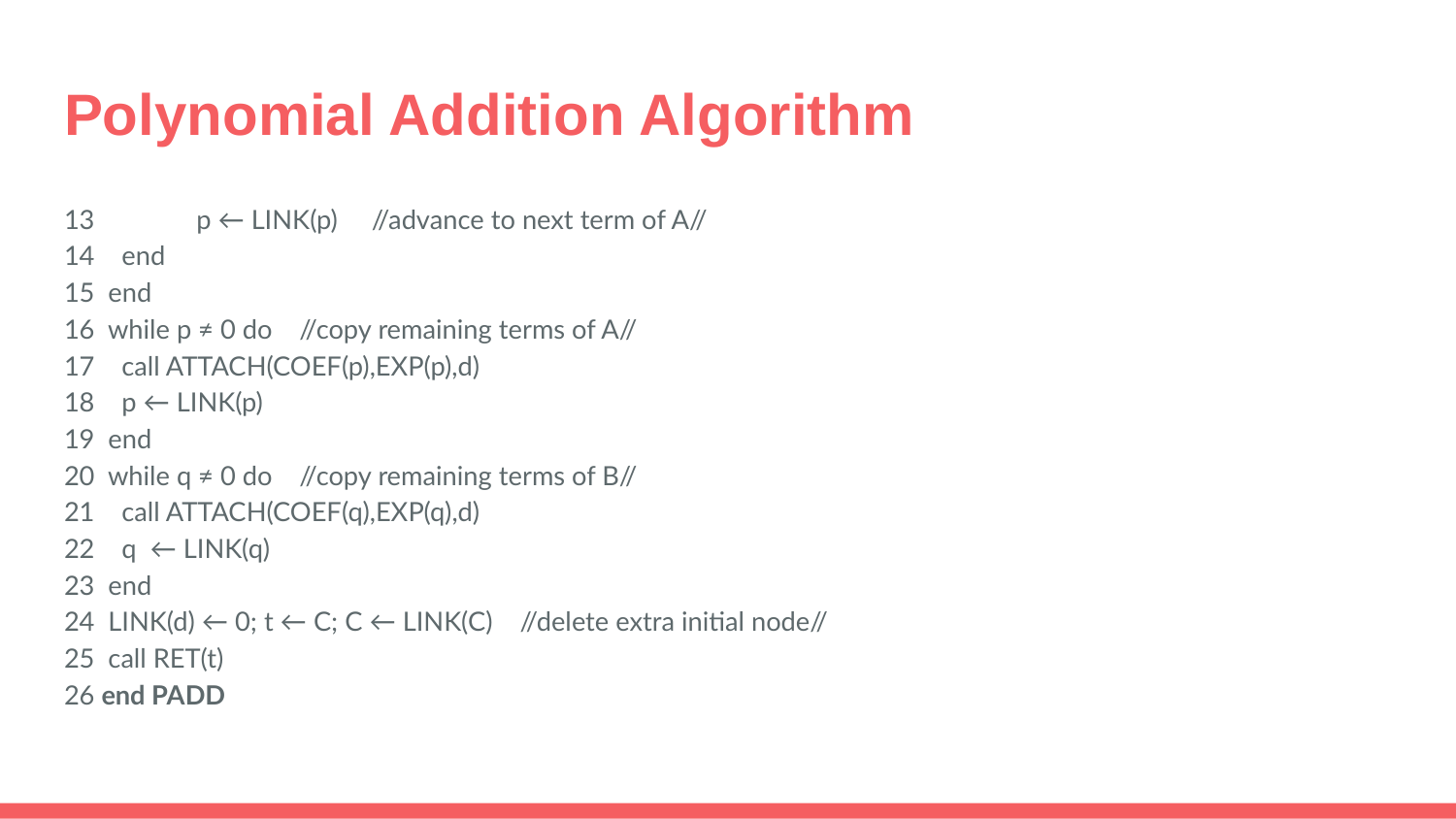

# Polynomial Addition Algorithm
13               p ← LINK(p)     //advance to next term of A//
14    end
15  end
16  while p ≠ 0 do    //copy remaining terms of A//
17    call ATTACH(COEF(p),EXP(p),d)
18    p ← LINK(p)
19  end
20  while q ≠ 0 do    //copy remaining terms of B//
21    call ATTACH(COEF(q),EXP(q),d)
22    q  ← LINK(q)
23  end
24  LINK(d) ← 0; t ← C; C ← LINK(C)    //delete extra initial node//
25  call RET(t)
26 end PADD